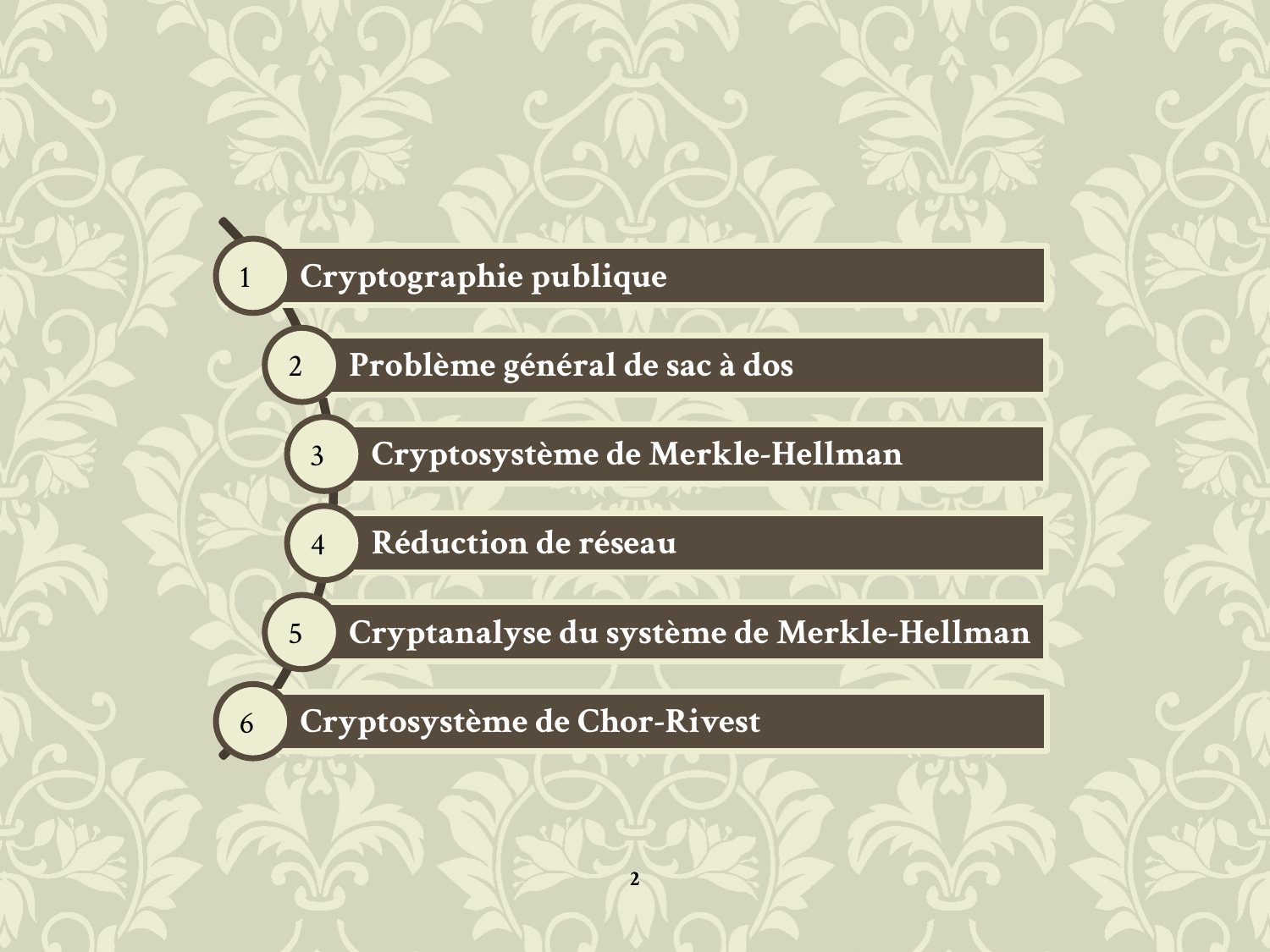

1

Cryptographie publique
2

Problème général de sac à dos
3

Cryptosystème de Merkle-Hellman
4

Réduction de réseau
5

Cryptanalyse du système de Merkle-Hellman
6

Cryptosystème de Chor-Rivest
2